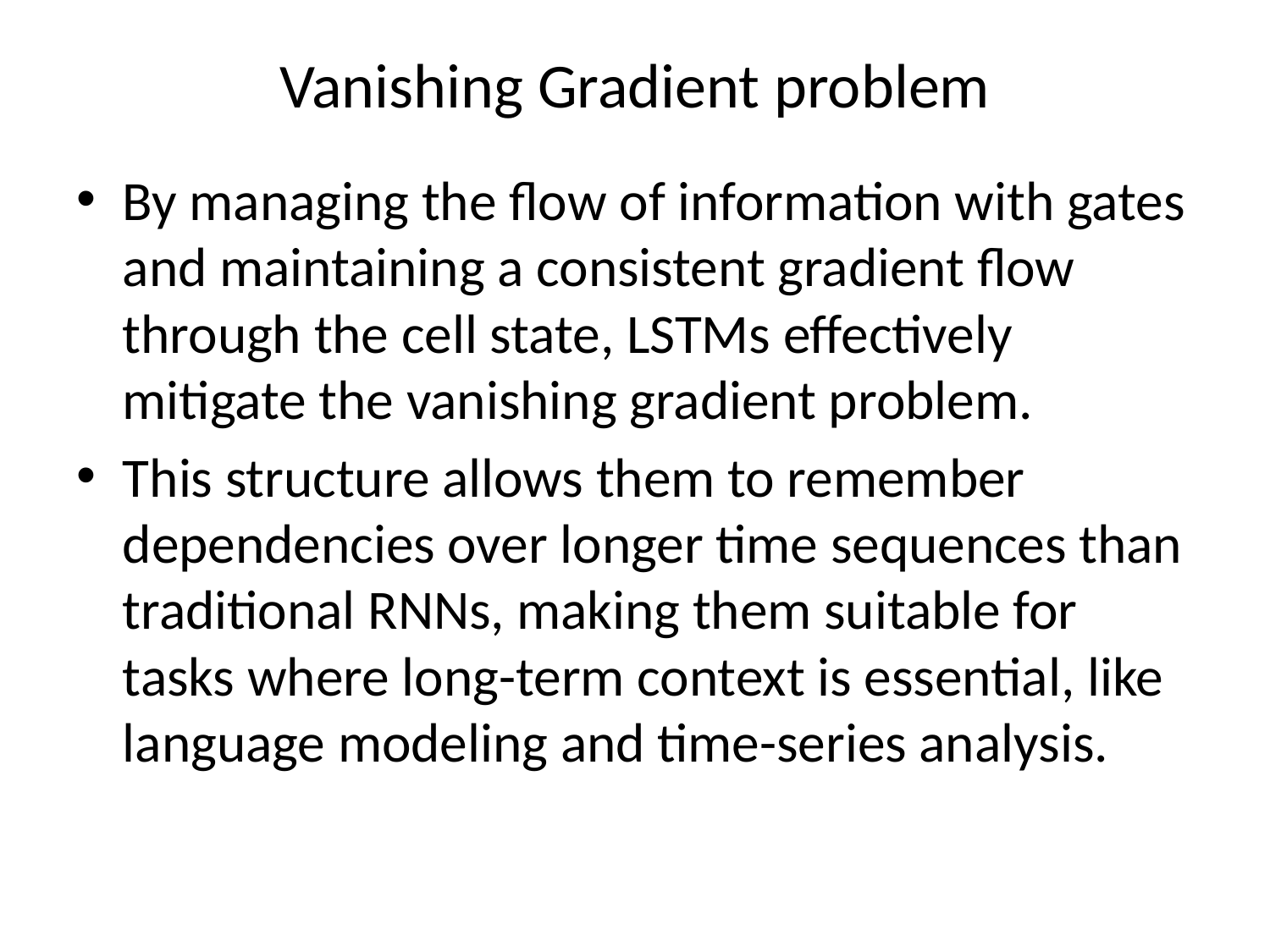

# Vanishing Gradient problem
By managing the flow of information with gates and maintaining a consistent gradient flow through the cell state, LSTMs effectively mitigate the vanishing gradient problem.
This structure allows them to remember dependencies over longer time sequences than traditional RNNs, making them suitable for tasks where long-term context is essential, like language modeling and time-series analysis.